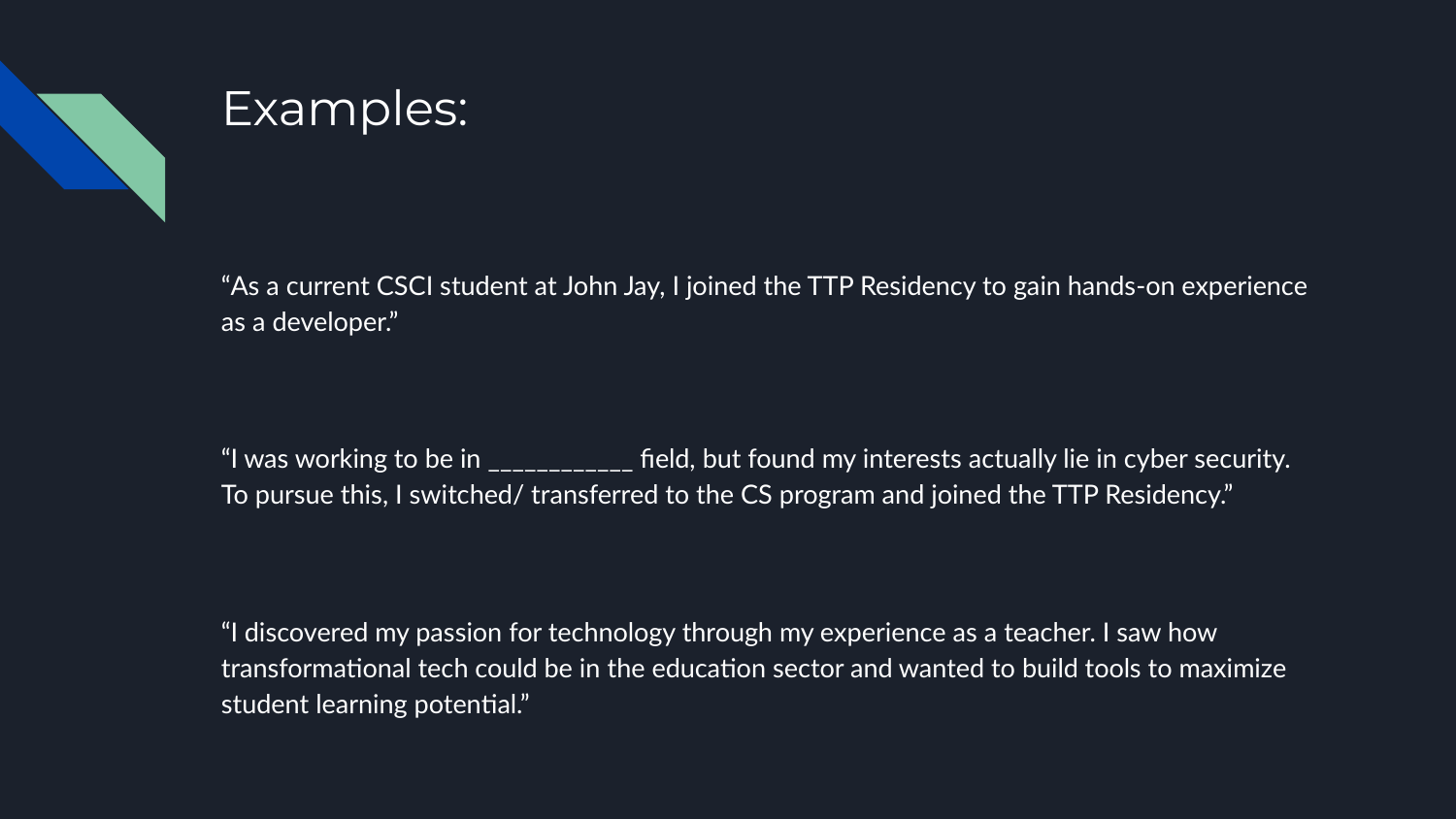

# Examples:
“As a current CSCI student at John Jay, I joined the TTP Residency to gain hands-on experience as a developer.”

“I was working to be in ____________ field, but found my interests actually lie in cyber security. To pursue this, I switched/ transferred to the CS program and joined the TTP Residency.”

“I discovered my passion for technology through my experience as a teacher. I saw how transformational tech could be in the education sector and wanted to build tools to maximize student learning potential.”